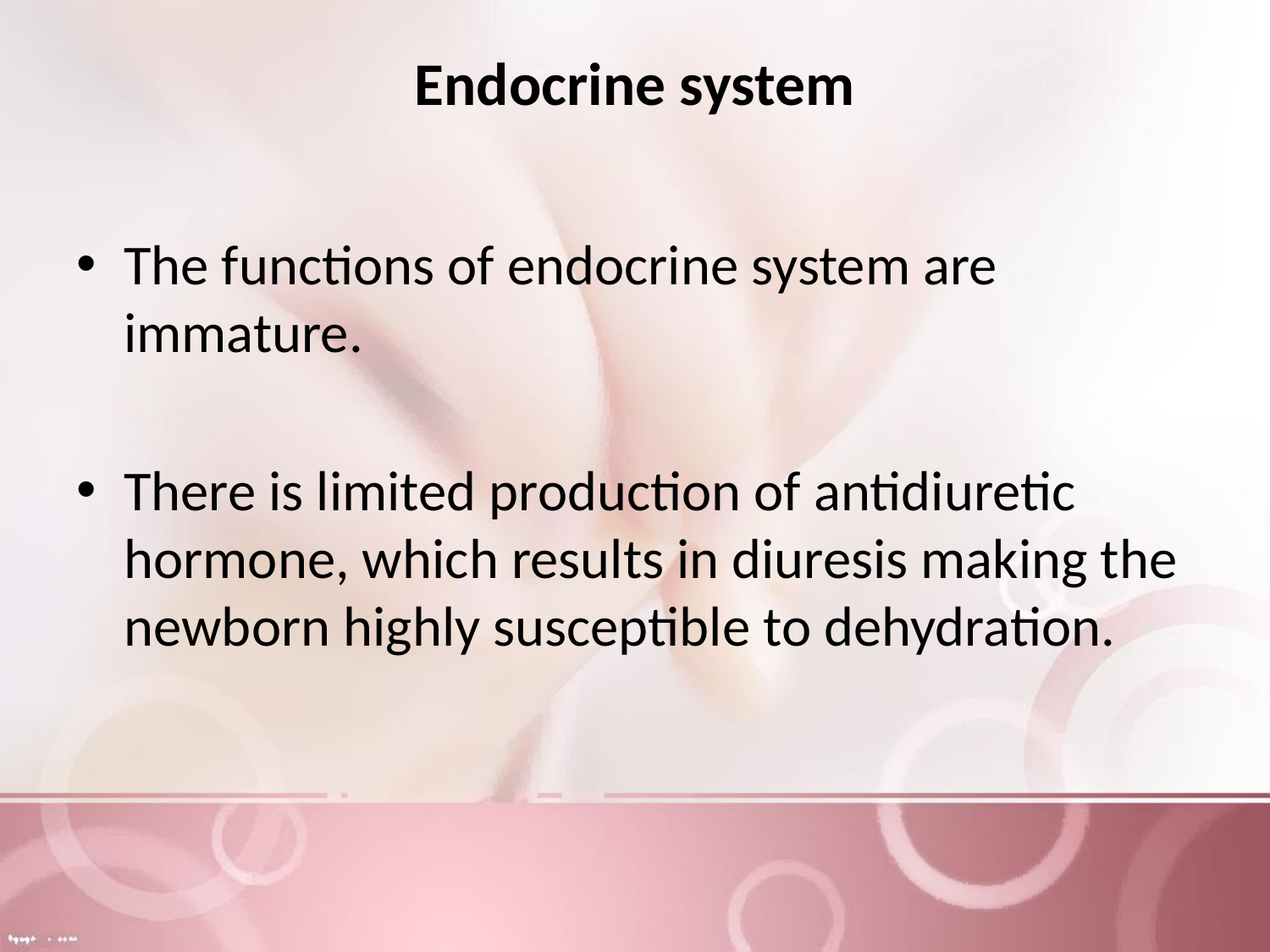

# Endocrine system
The functions of endocrine system are immature.

There is limited production of antidiuretic hormone, which results in diuresis making the newborn highly susceptible to dehydration.